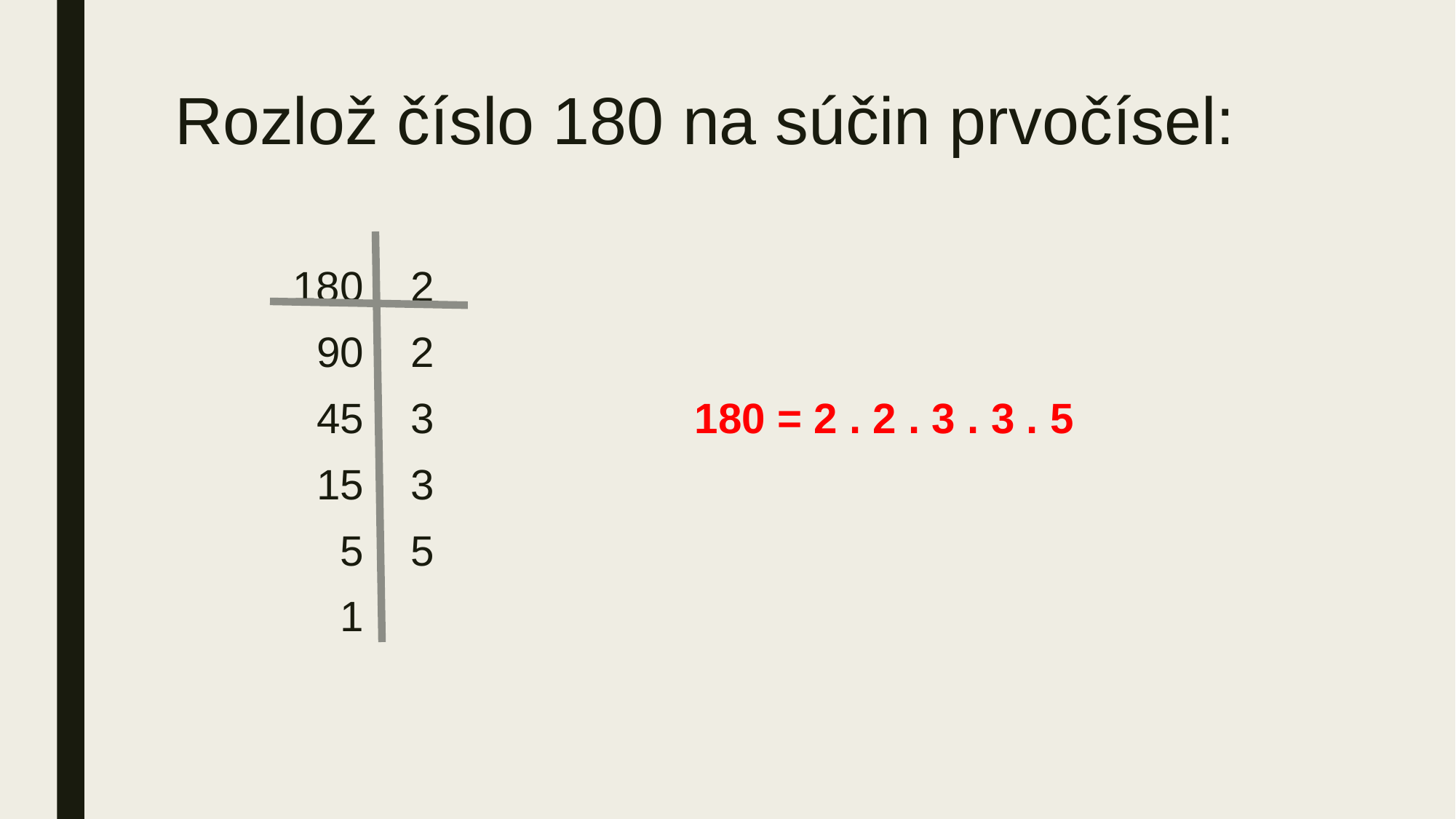

# Rozlož číslo 180 na súčin prvočísel:

          180    2
            90    2
            45    3                      180 = 2 . 2 . 3 . 3 . 5
            15    3
              5    5
              1